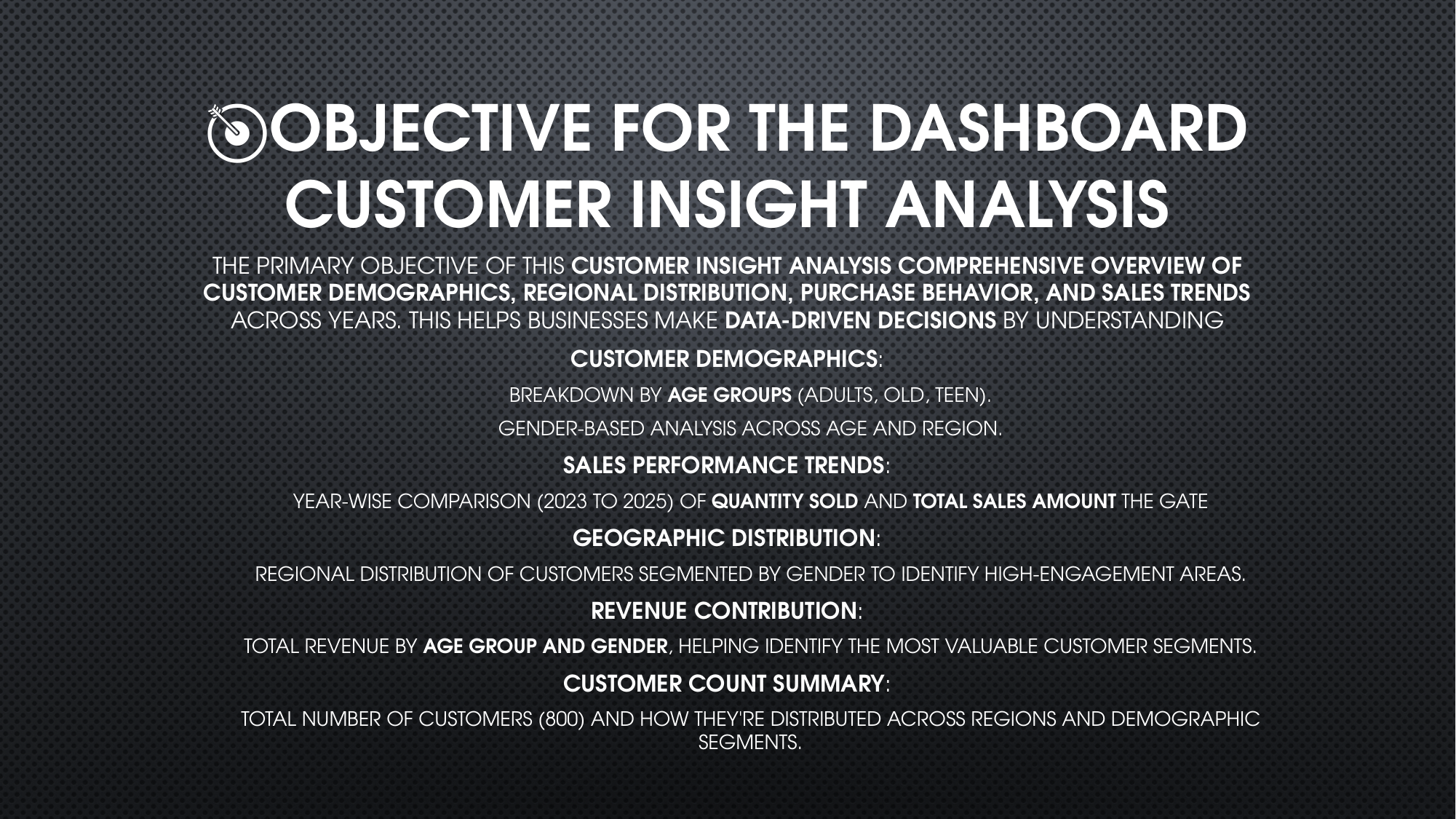

# 🎯Objective for the Dashboard Customer Insight Analysis
The primary objective of this Customer Insight Analysis comprehensive overview of customer demographics, regional distribution, purchase behavior, and sales trends across years. This helps businesses make data-driven decisions by understanding
Customer Demographics:
Breakdown by age groups (adults, old, teen).
Gender-based analysis across age and region.
Sales Performance Trends:
Year-wise comparison (2023 to 2025) of quantity sold and total sales amount the gate
Geographic Distribution:
Regional distribution of customers segmented by gender to identify high-engagement areas.
Revenue Contribution:
Total revenue by age group and gender, helping identify the most valuable customer segments.
Customer Count Summary:
Total number of customers (800) and how they're distributed across regions and demographic segments.